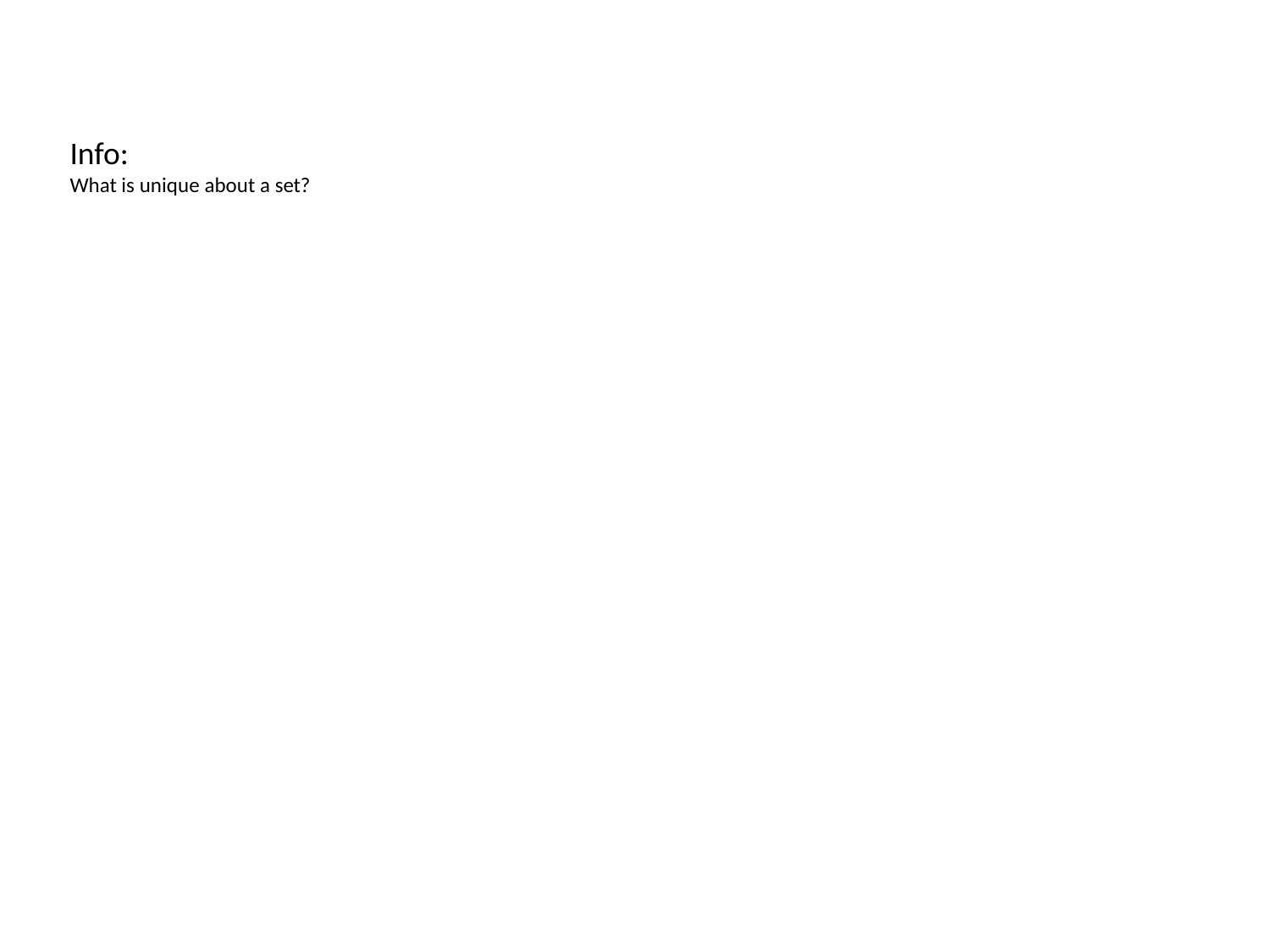

Info:
What is unique about a set?